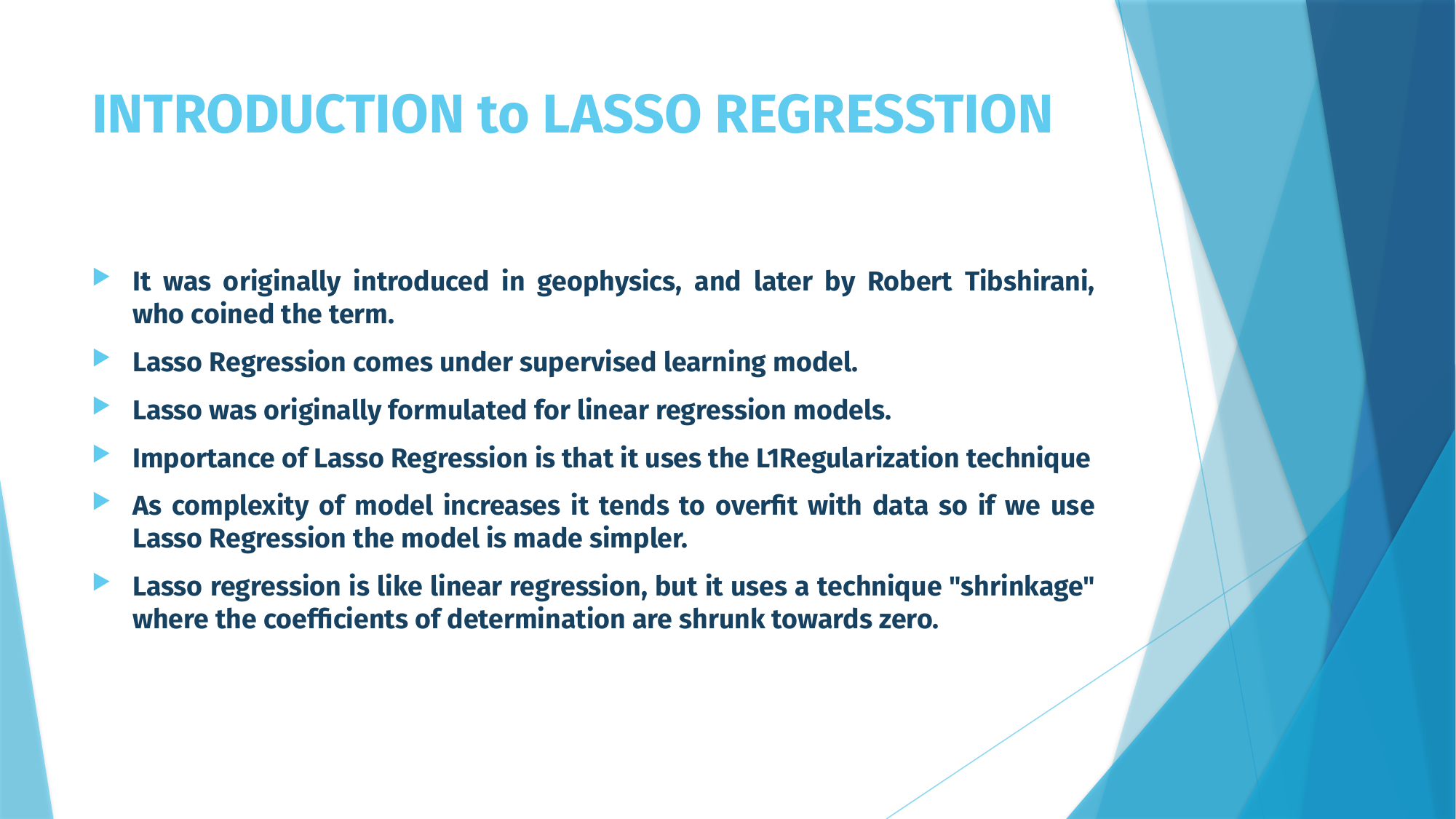

# INTRODUCTION to LASSO REGRESSTION
It was originally introduced in geophysics, and later by Robert Tibshirani, who coined the term.
Lasso Regression comes under supervised learning model.
Lasso was originally formulated for linear regression models.
Importance of Lasso Regression is that it uses the L1Regularization technique
As complexity of model increases it tends to overfit with data so if we use Lasso Regression the model is made simpler.
Lasso regression is like linear regression, but it uses a technique "shrinkage" where the coefficients of determination are shrunk towards zero.